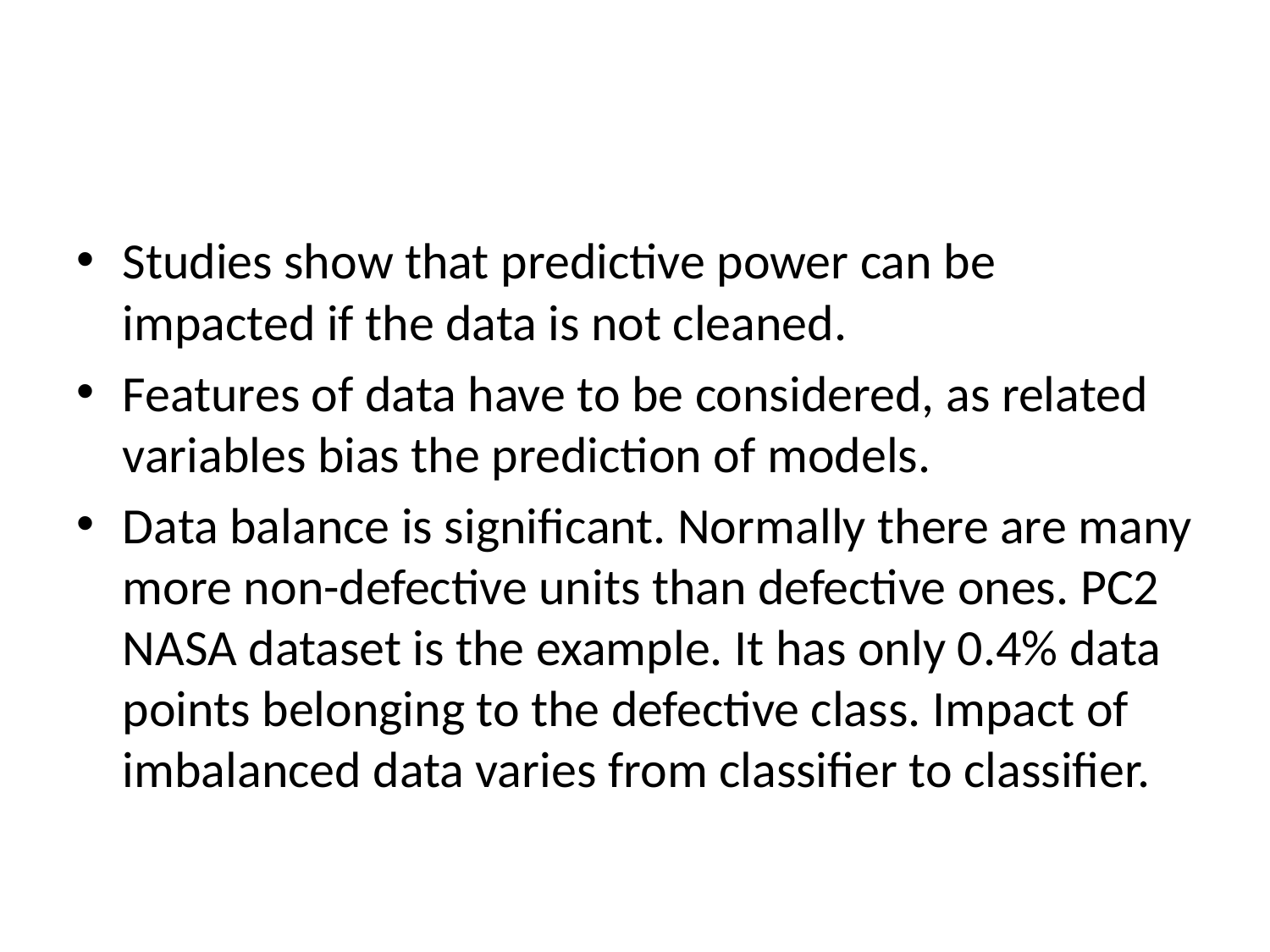

#
Studies show that predictive power can be impacted if the data is not cleaned.
Features of data have to be considered, as related variables bias the prediction of models.
Data balance is significant. Normally there are many more non-defective units than defective ones. PC2 NASA dataset is the example. It has only 0.4% data points belonging to the defective class. Impact of imbalanced data varies from classifier to classifier.